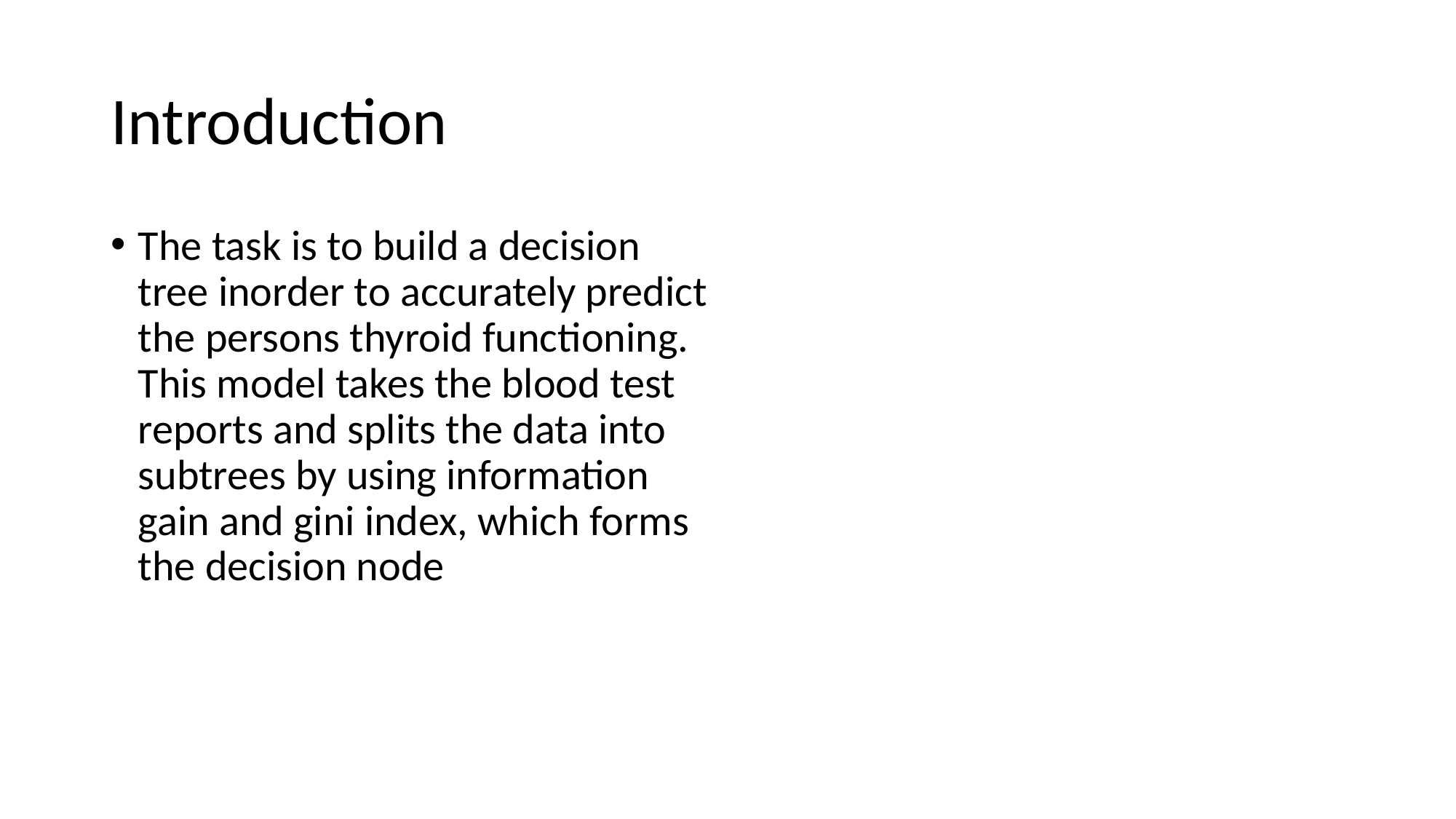

# Introduction
The task is to build a decision tree inorder to accurately predict the persons thyroid functioning. This model takes the blood test reports and splits the data into subtrees by using information gain and gini index, which forms the decision node